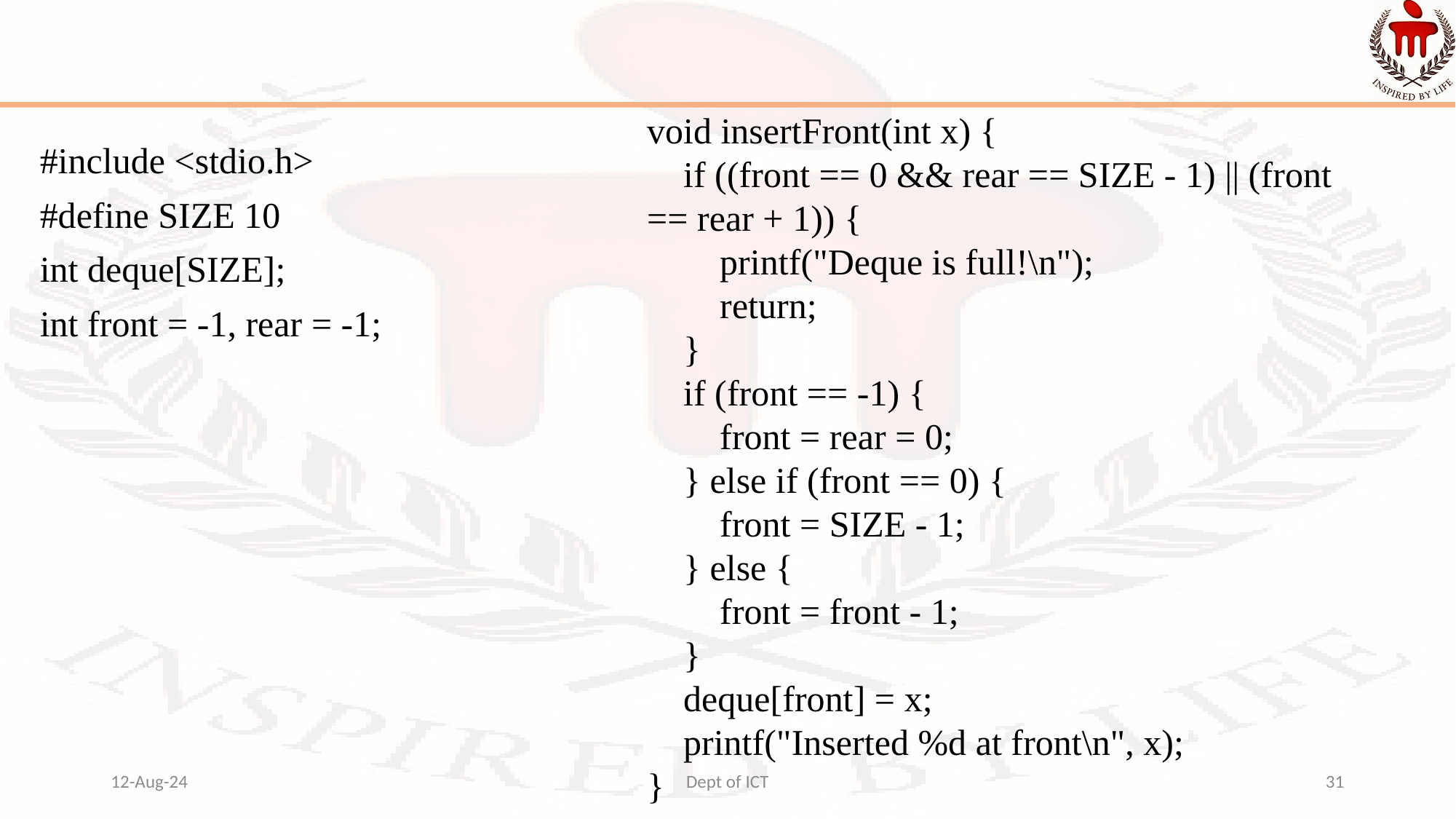

#
void insertFront(int x) {
    if ((front == 0 && rear == SIZE - 1) || (front == rear + 1)) {
        printf("Deque is full!\n");
        return;
    }
    if (front == -1) {
        front = rear = 0;
    } else if (front == 0) {
        front = SIZE - 1;
    } else {
        front = front - 1;
    }
    deque[front] = x;
    printf("Inserted %d at front\n", x);
}
#include <stdio.h>
#define SIZE 10
int deque[SIZE];
int front = -1, rear = -1;

12-Aug-24
Dept of ICT
31